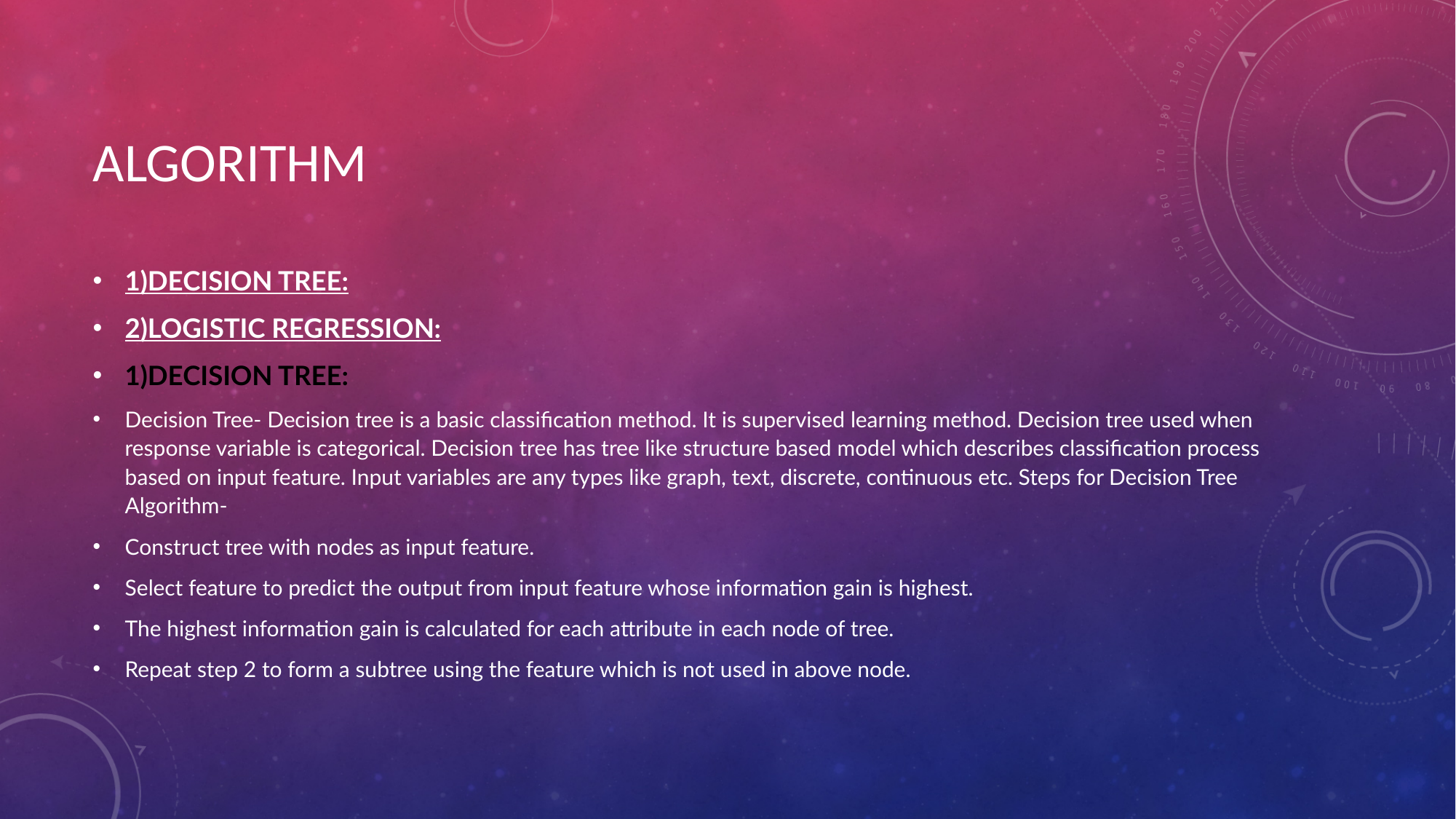

# ALGORITHM
1)DECISION TREE:
2)LOGISTIC REGRESSION:
1)DECISION TREE:
Decision Tree- Decision tree is a basic classification method. It is supervised learning method. Decision tree used when response variable is categorical. Decision tree has tree like structure based model which describes classification process based on input feature. Input variables are any types like graph, text, discrete, continuous etc. Steps for Decision Tree Algorithm-
Construct tree with nodes as input feature.
Select feature to predict the output from input feature whose information gain is highest.
The highest information gain is calculated for each attribute in each node of tree.
Repeat step 2 to form a subtree using the feature which is not used in above node.